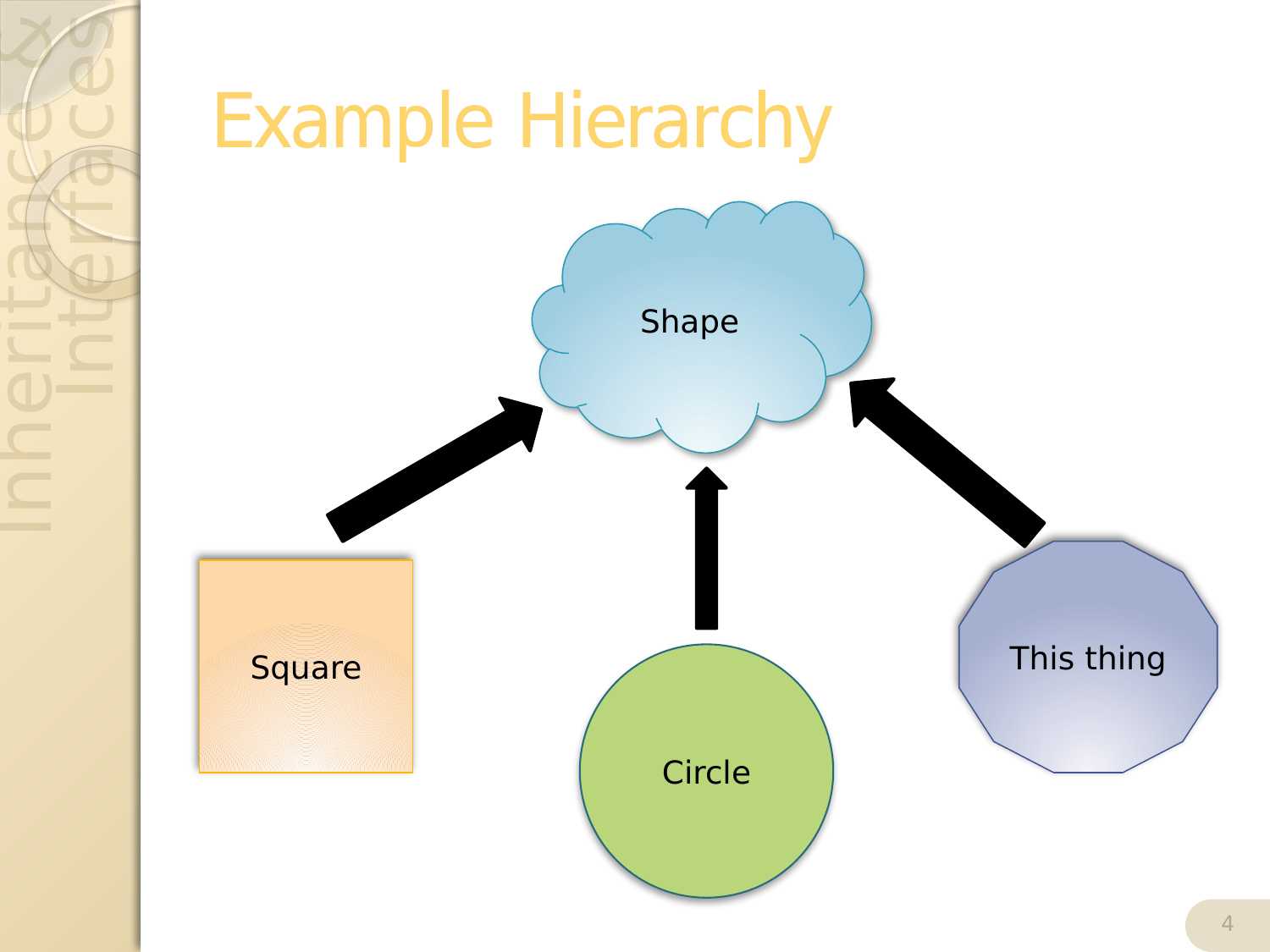

# Example Hierarchy
Shape

This thing

Square

Circle
4